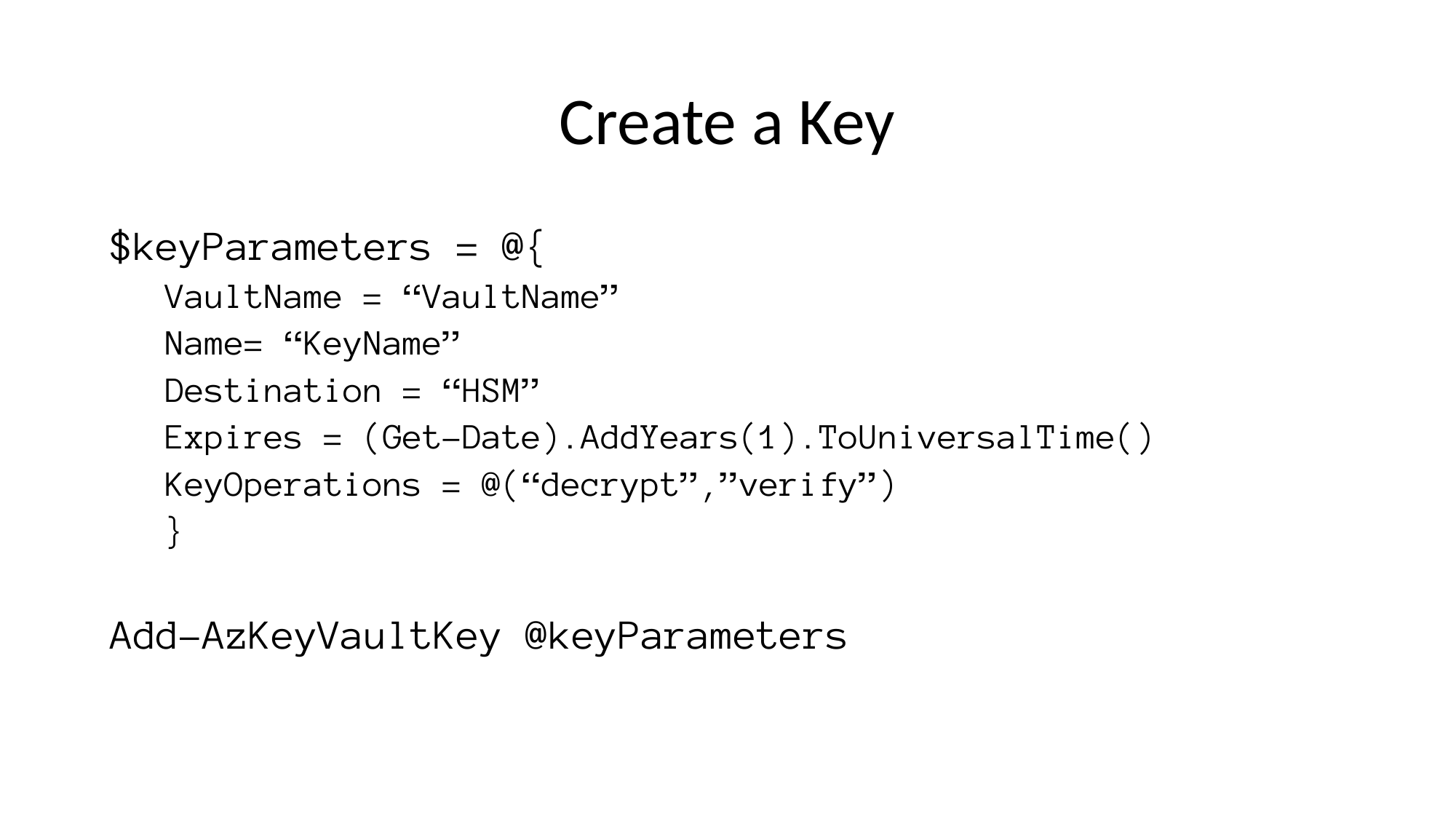

# Create a Key
$keyParameters = @{
VaultName = “VaultName”
Name= “KeyName”
Destination = “HSM”
Expires = (Get-Date).AddYears(1).ToUniversalTime()
KeyOperations = @(“decrypt”,”verify”)
}

Add-AzKeyVaultKey @keyParameters